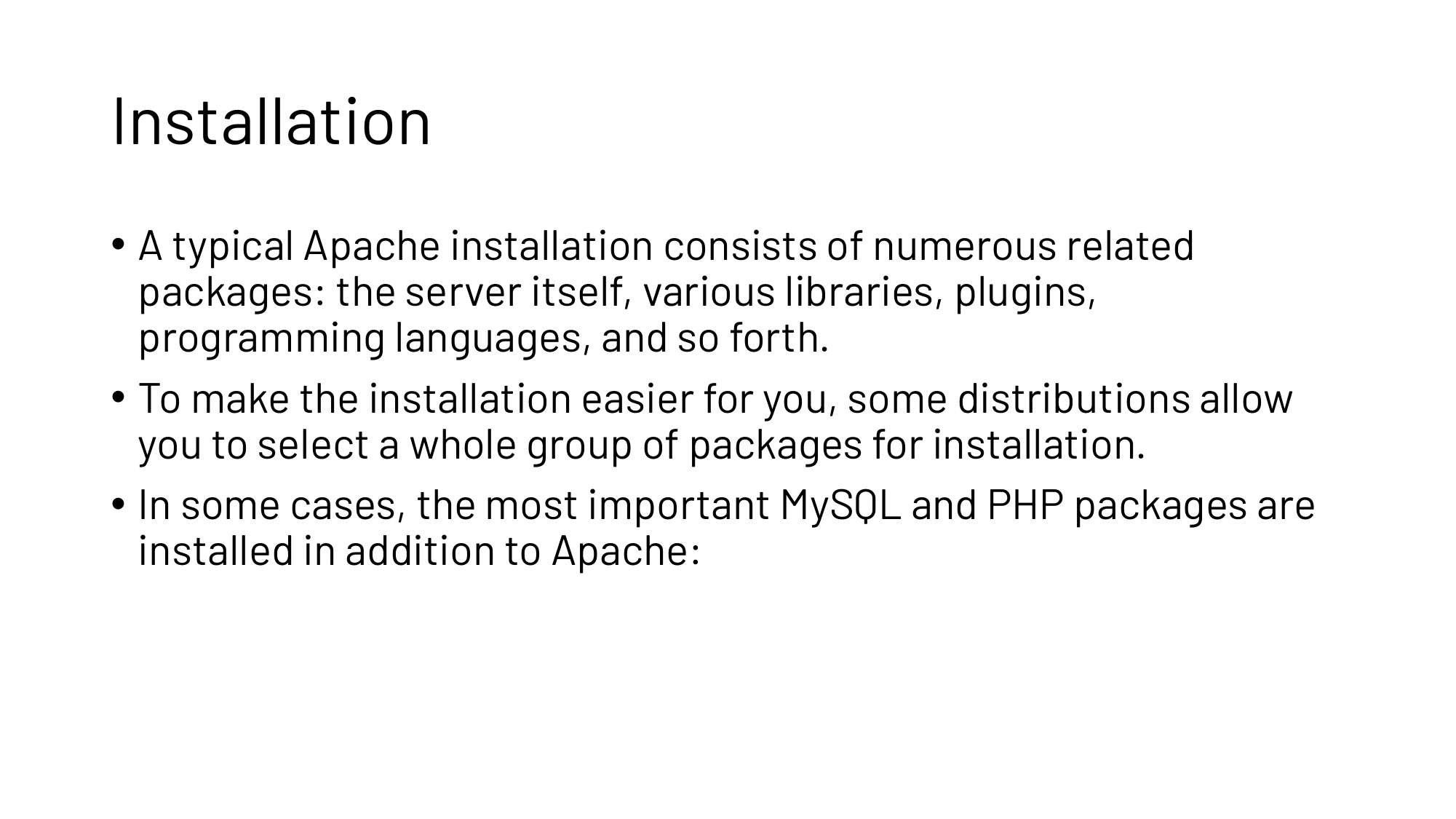

# Installation
A typical Apache installation consists of numerous related packages: the server itself, various libraries, plugins, programming languages, and so forth.
To make the installation easier for you, some distributions allow you to select a whole group of packages for installation.
In some cases, the most important MySQL and PHP packages are installed in addition to Apache: